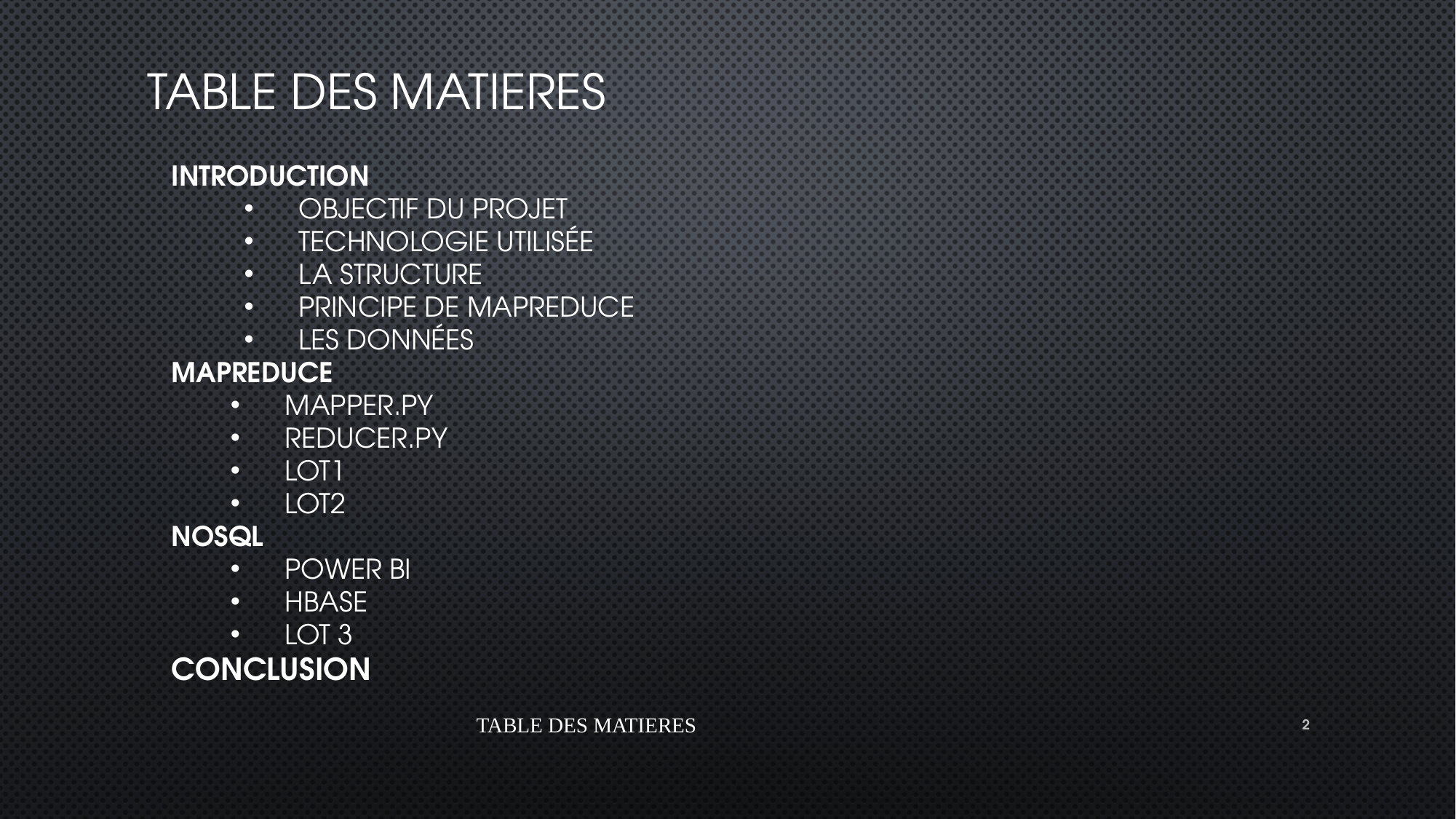

# TABLE DES MATIERES
Introduction
Objectif du projet
Technologie utilisée
La Structure
Principe de mapreduce
Les données
MapReduce
Mapper.py
Reducer.py
Lot1
Lot2
NoSQL
Power BI
Hbase
Lot 3
Conclusion
TABLE DES MATIERES
2